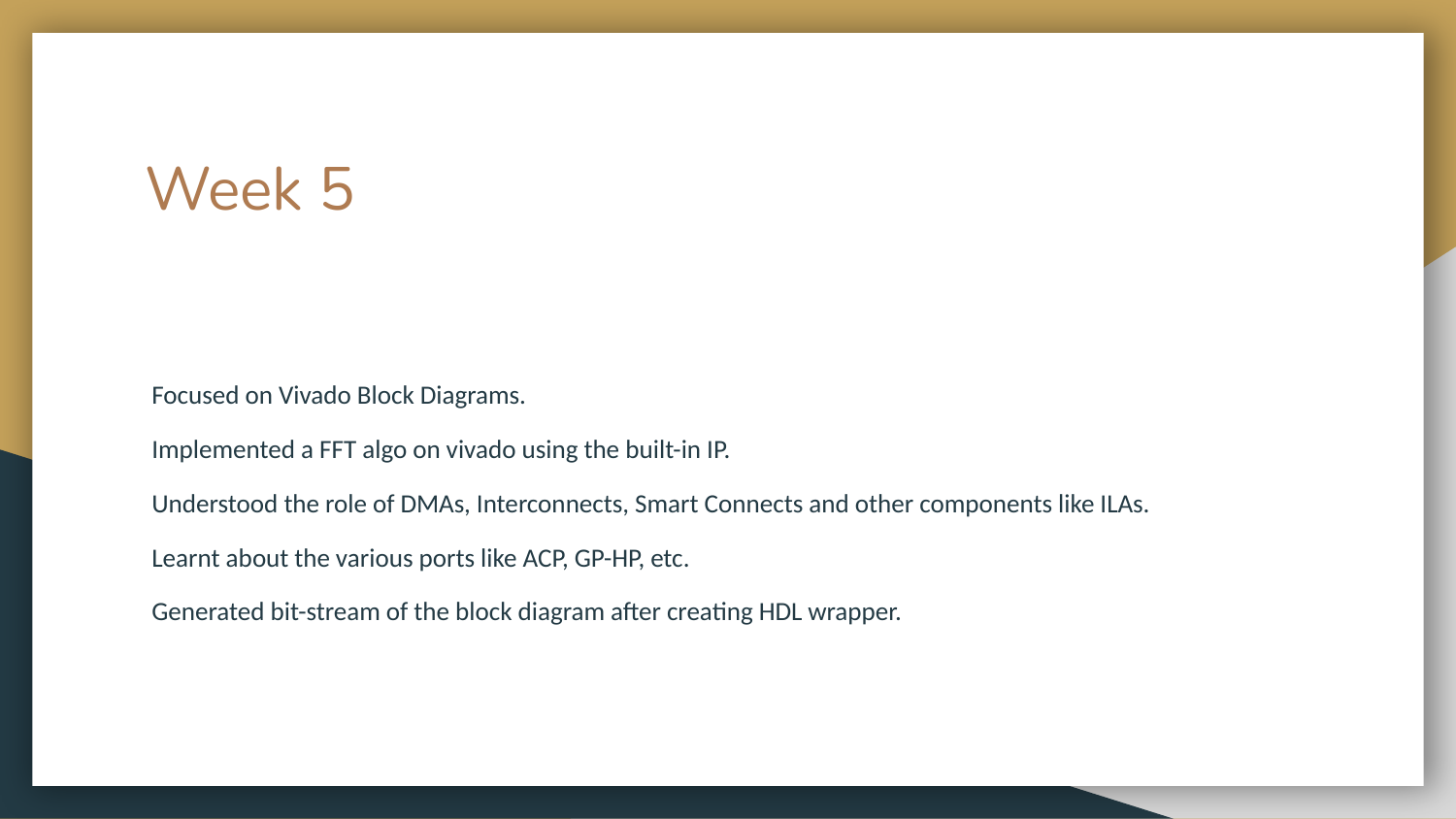

# Week 5
Focused on Vivado Block Diagrams.
Implemented a FFT algo on vivado using the built-in IP.
Understood the role of DMAs, Interconnects, Smart Connects and other components like ILAs.
Learnt about the various ports like ACP, GP-HP, etc.
Generated bit-stream of the block diagram after creating HDL wrapper.